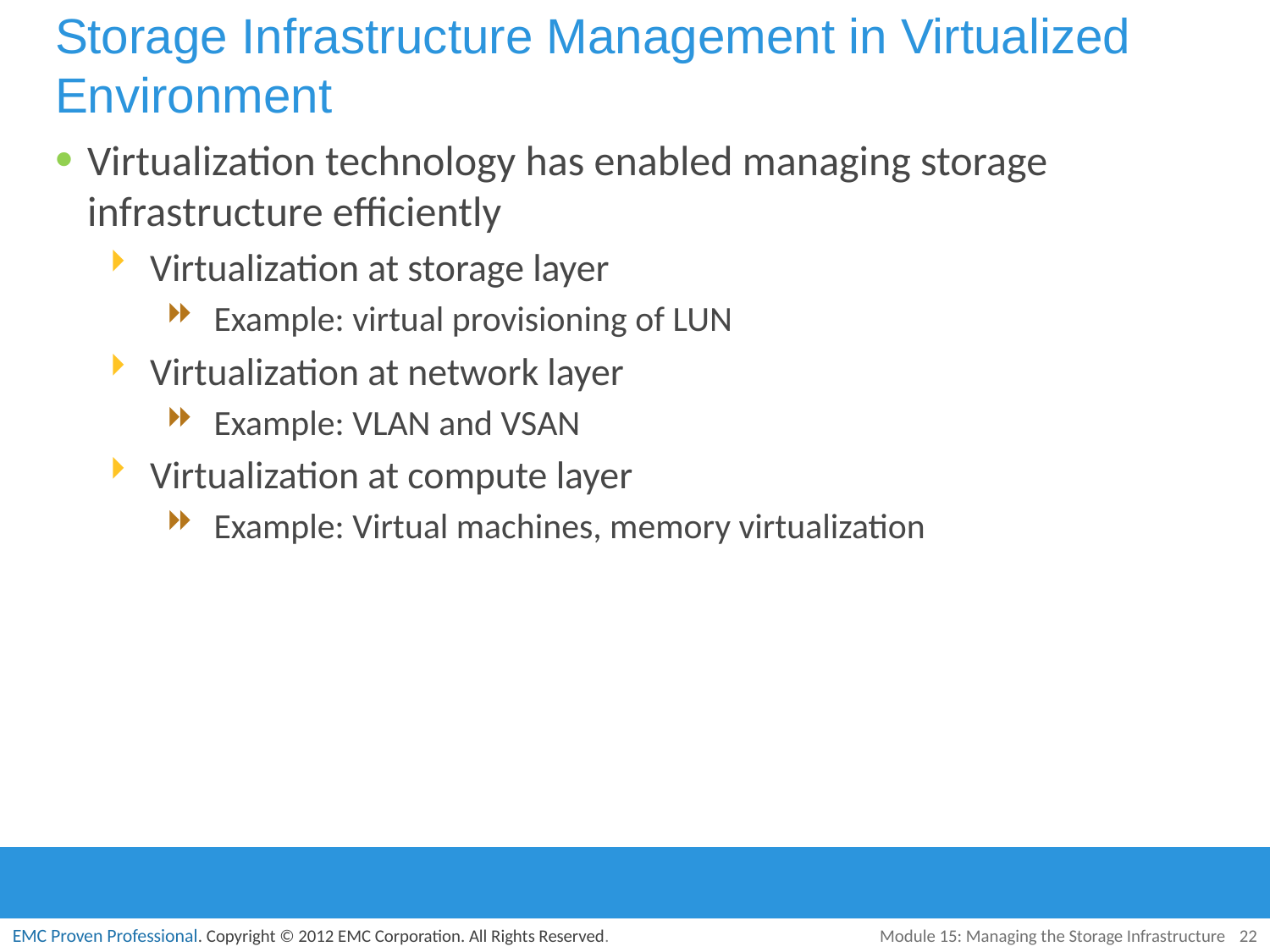

# Storage Infrastructure Management in Virtualized Environment
Virtualization technology has enabled managing storage infrastructure efficiently
Virtualization at storage layer
Example: virtual provisioning of LUN
Virtualization at network layer
Example: VLAN and VSAN
Virtualization at compute layer
Example: Virtual machines, memory virtualization
Module 15: Managing the Storage Infrastructure
22